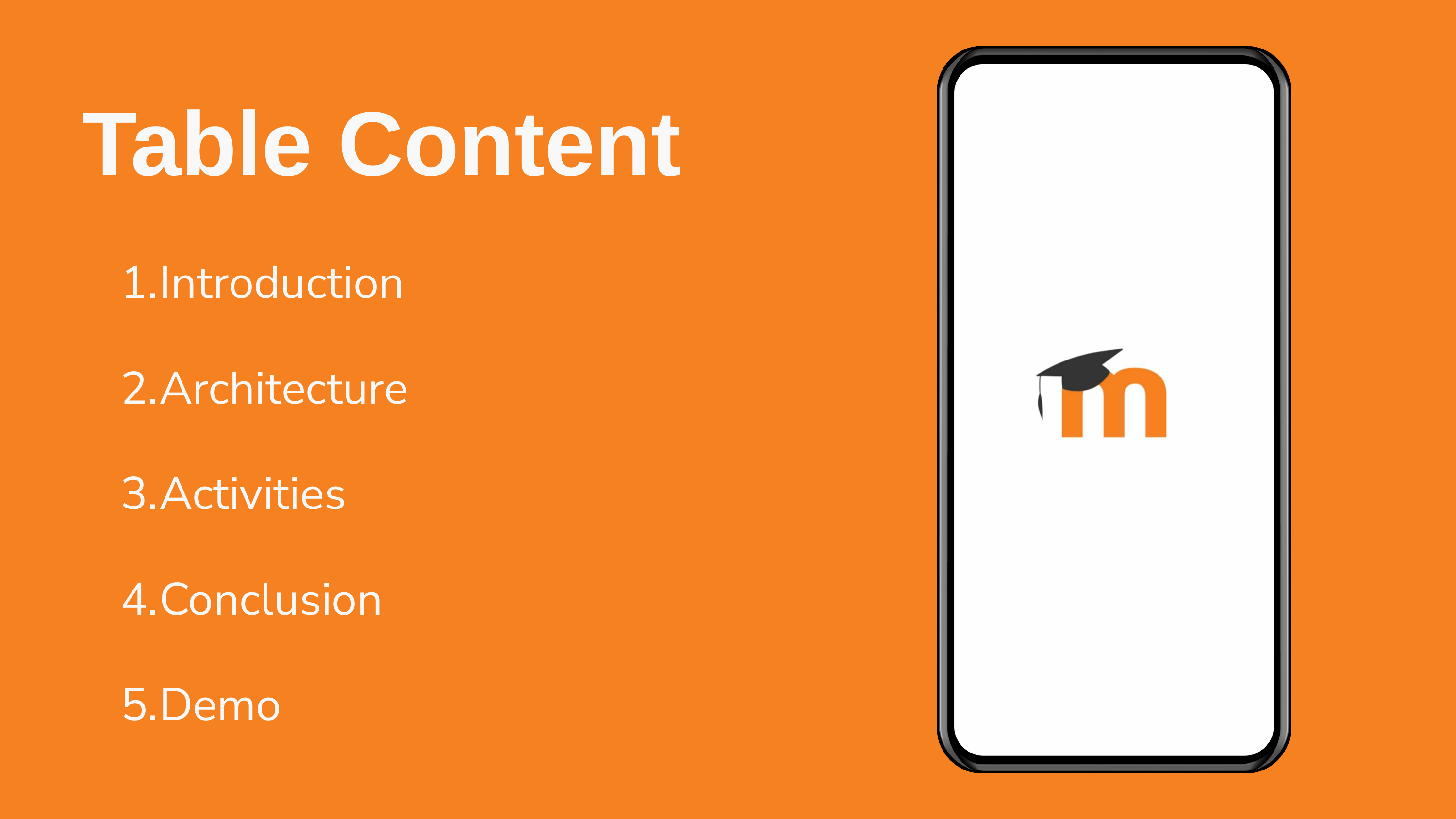

Table Content
Introduction
Architecture
Activities
Conclusion
Demo